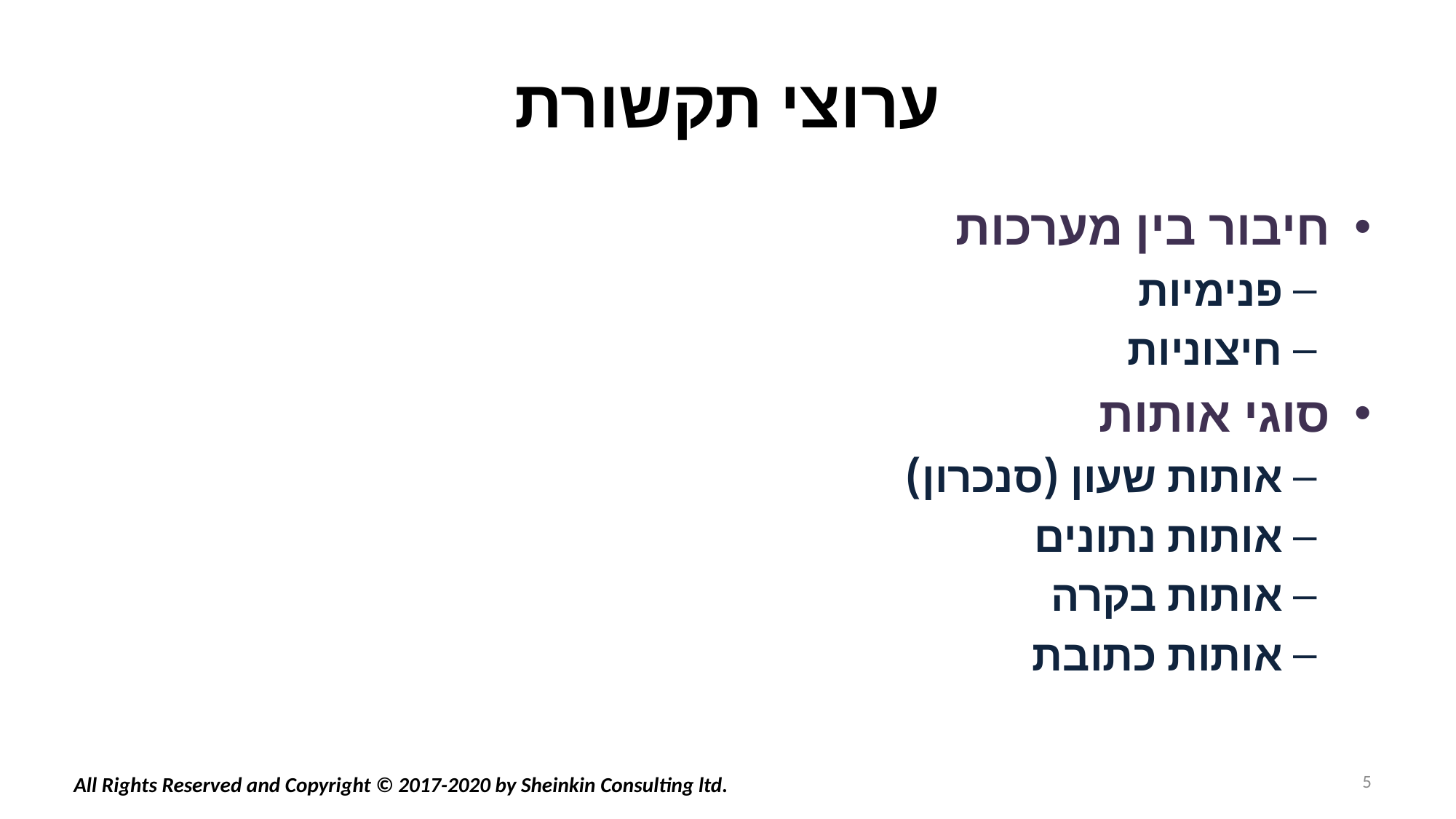

# ערוצי תקשורת
חיבור בין מערכות
פנימיות
חיצוניות
סוגי אותות
אותות שעון (סנכרון)
אותות נתונים
אותות בקרה
אותות כתובת
5